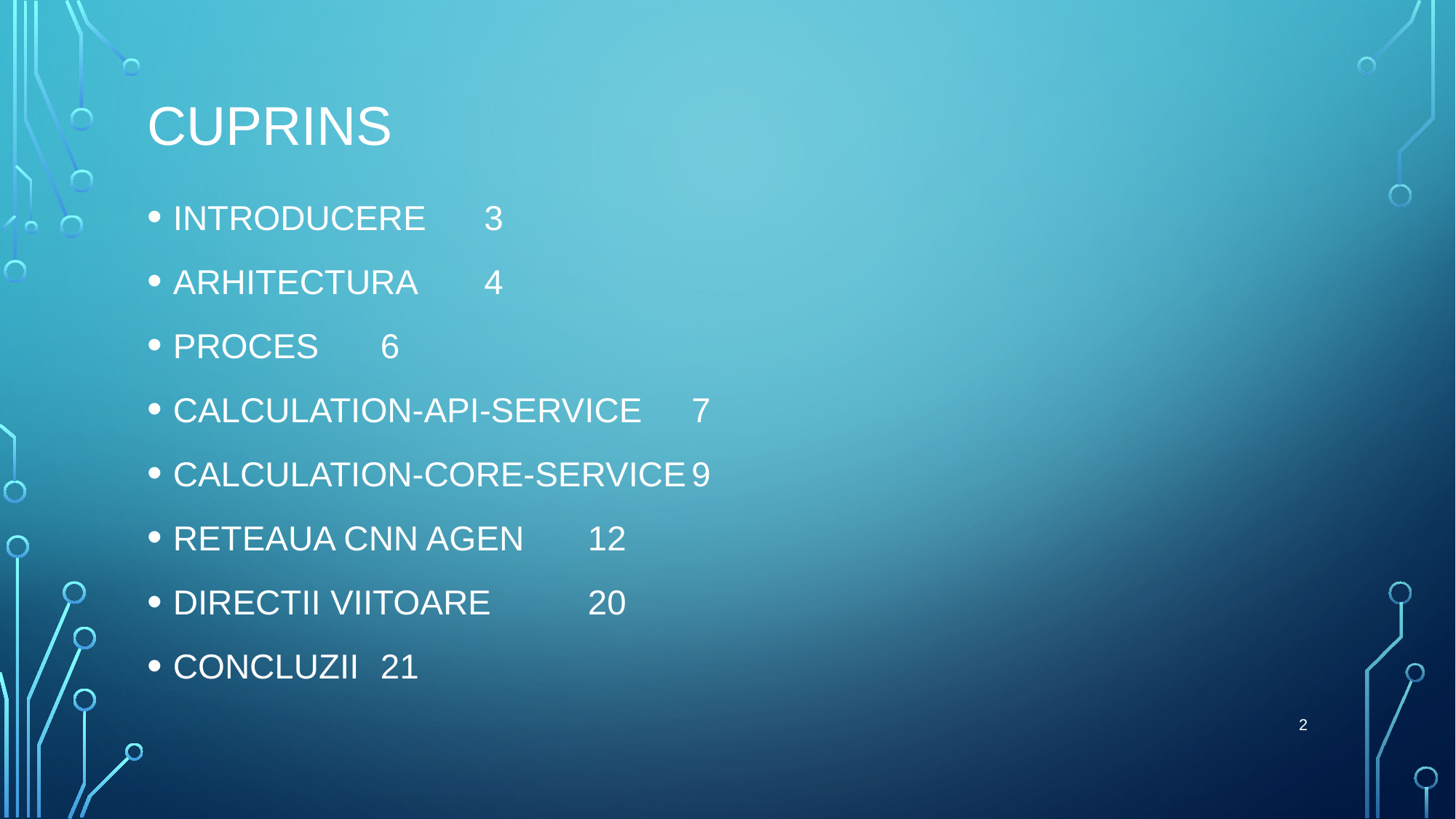

# Cuprins
INTRODUCERE 				3
ARHITECTURA				4
PROCES					6
CALCULATION-API-SERVICE			7
CALCULATION-CORE-SERVICE		9
RETEAUA CNN AGEN			12
DIRECTII VIITOARE				20
CONCLUZII					21
2